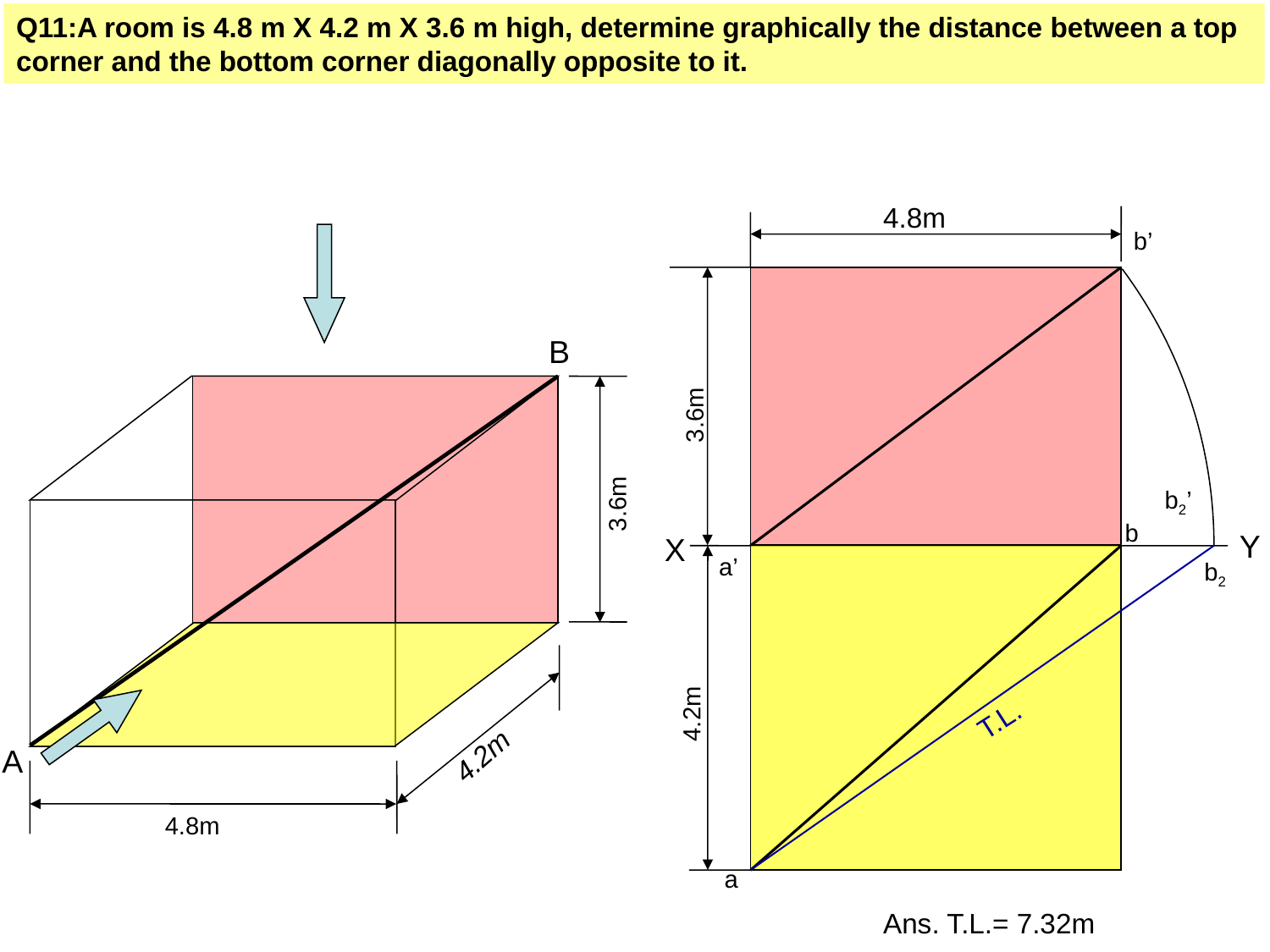

Q11:A room is 4.8 m X 4.2 m X 3.6 m high, determine graphically the distance between a top corner and the bottom corner diagonally opposite to it.
4.8m

b’

3.6m

B

3.6m

b2’
b
Y
X

a’

4.2m

b2

4.2m
T.L.

A

4.8m
a
Ans. T.L.= 7.32m